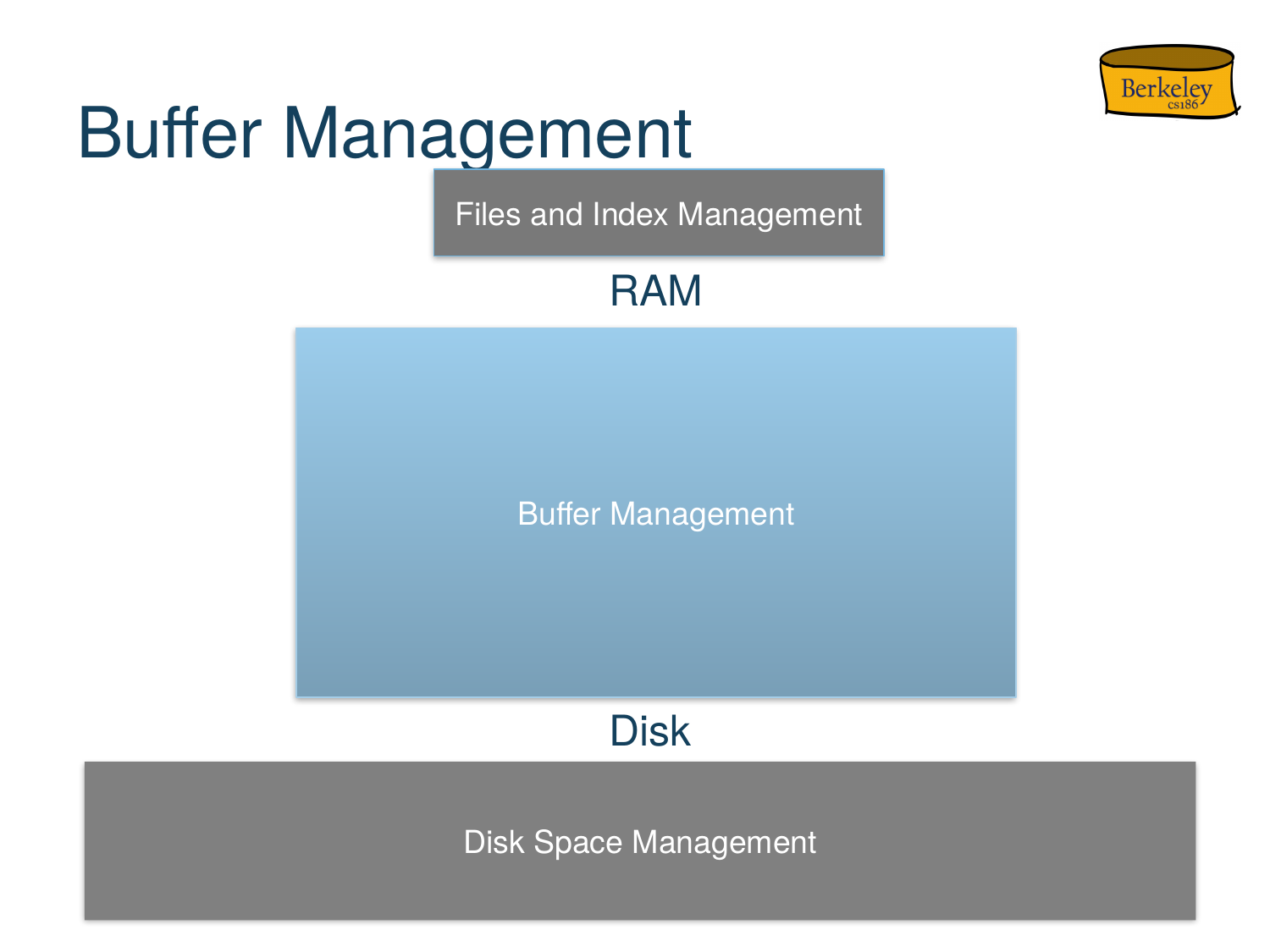

# Buffer Management
Files and Index Management
RAM
Buffer Management

Disk
Disk Space Management